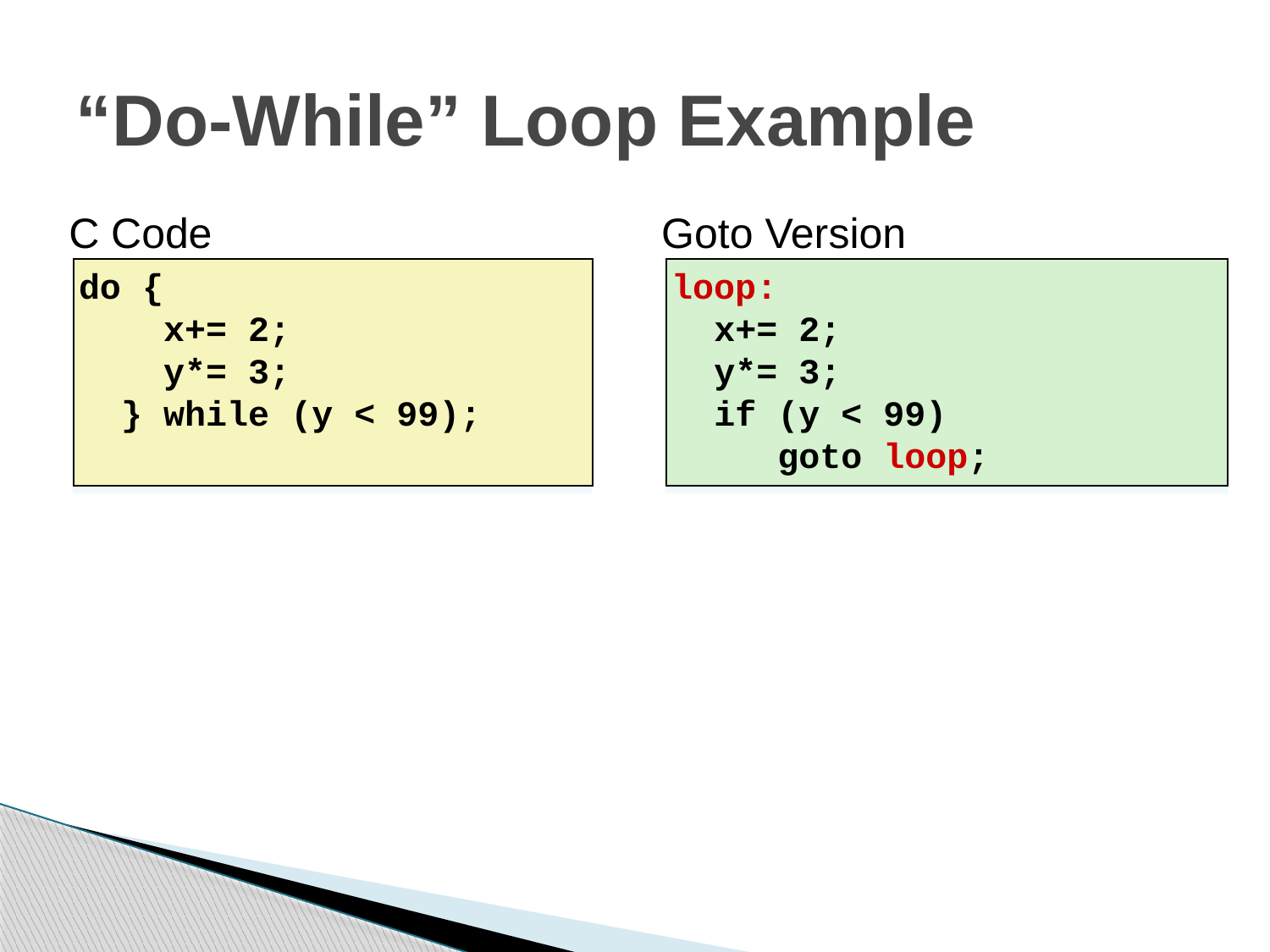

# “Do-While” Loop Example
C Code
Goto Version
do {
    x+= 2;
    y*= 3;
  } while (y < 99);
loop:
  x+= 2;
  y*= 3;
  if (y < 99)
     goto loop;